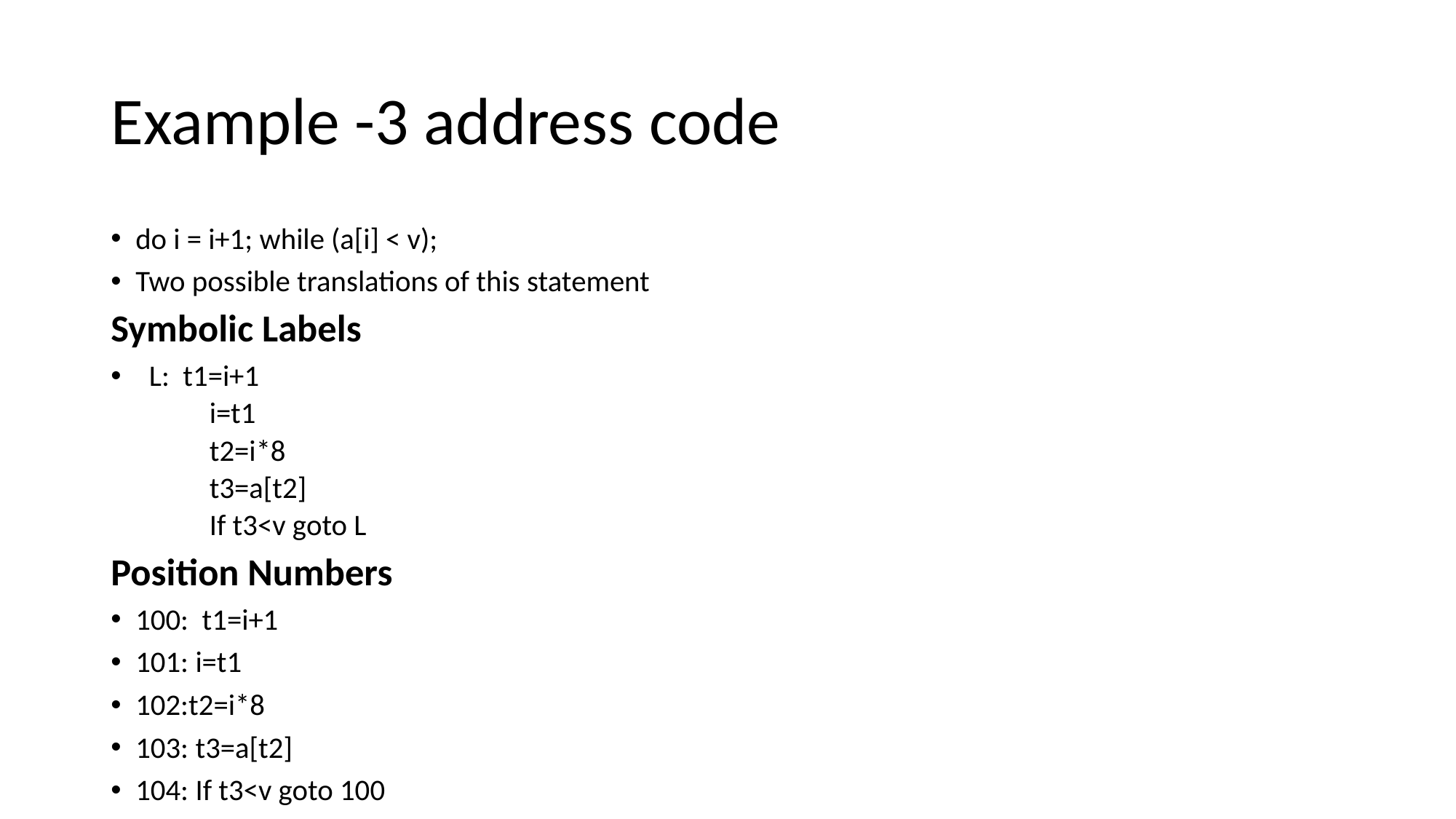

# Example -3 address code
do i = i+1; while (a[i] < v);
Two possible translations of this statement
Symbolic Labels
  L:  t1=i+1
i=t1
t2=i*8
t3=a[t2]
If t3<v goto L
Position Numbers
100:  t1=i+1
101: i=t1
102:t2=i*8
103: t3=a[t2]
104: If t3<v goto 100